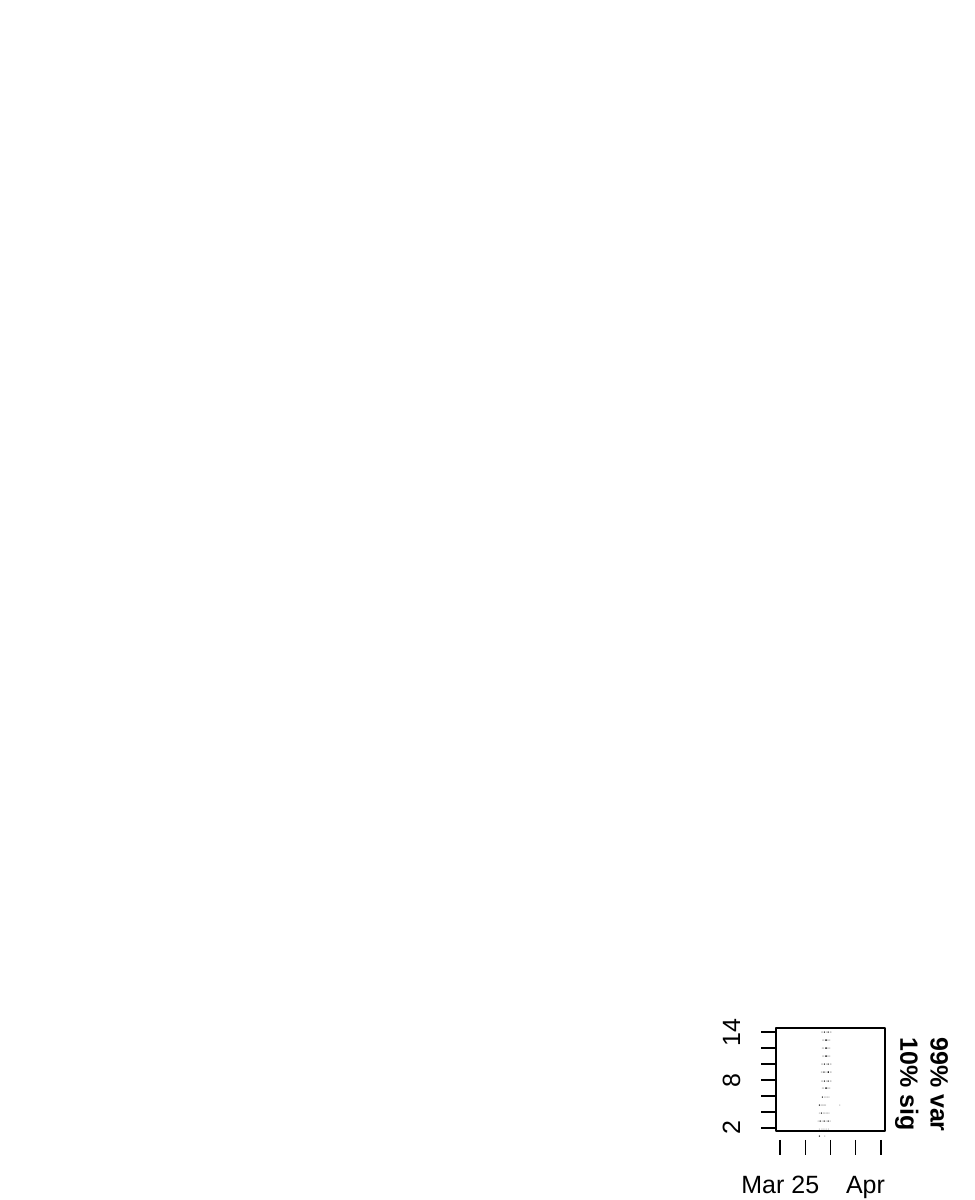

14
●●●●●●●

●●●●●●

●●●●●●

●●●●●●

●●●●●●●

●●●●●●●●

●●●●●●●

●●●●●●

●●●●●

●●●●●●                                                                                                                                                                                                                           ●

●●●●●●●

●●●●●●●

●●●●●

99% var
10% sig

8

2

● ●

Mar 25	Apr 02